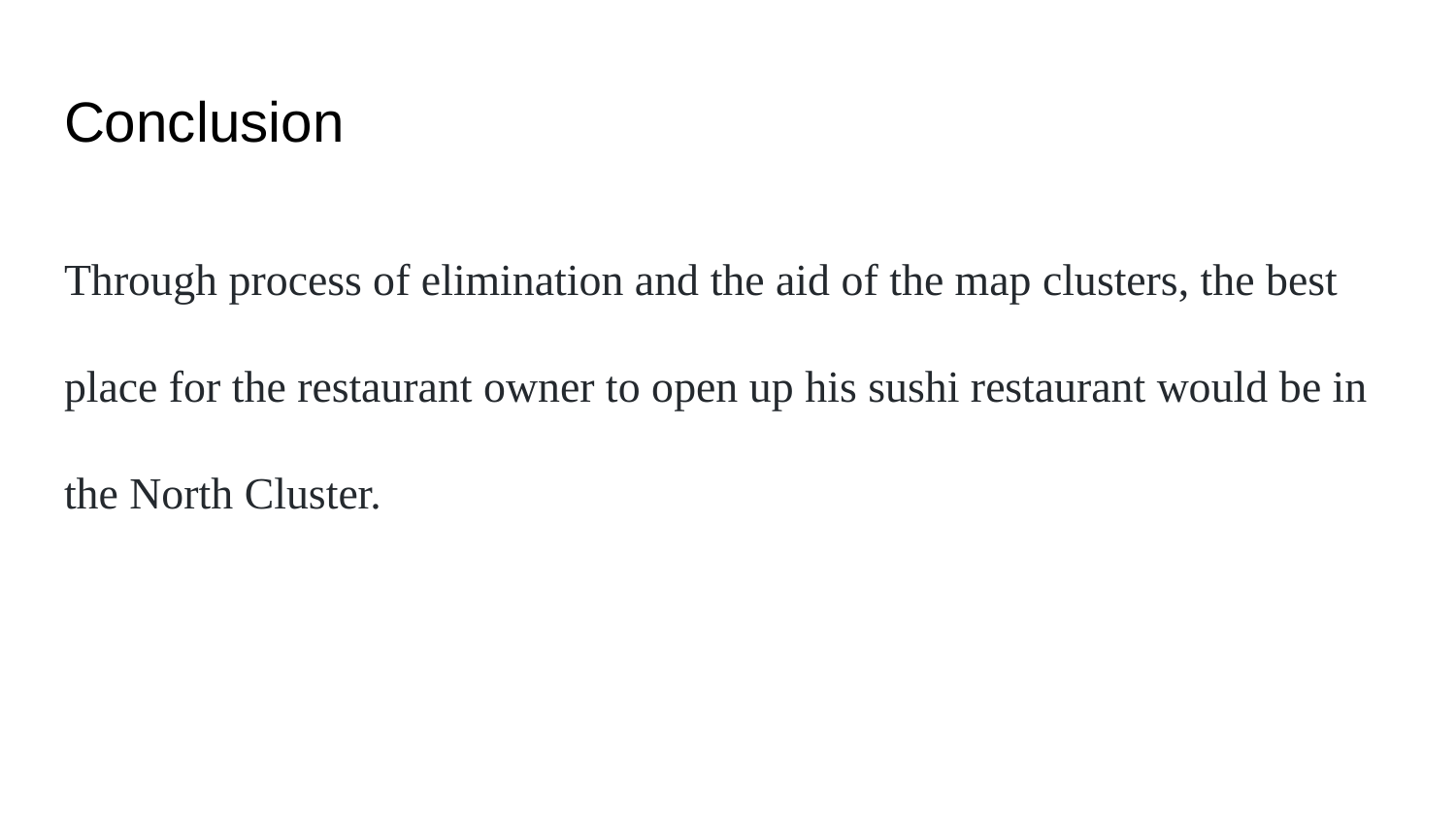

# Conclusion
Through process of elimination and the aid of the map clusters, the best place for the restaurant owner to open up his sushi restaurant would be in the North Cluster.